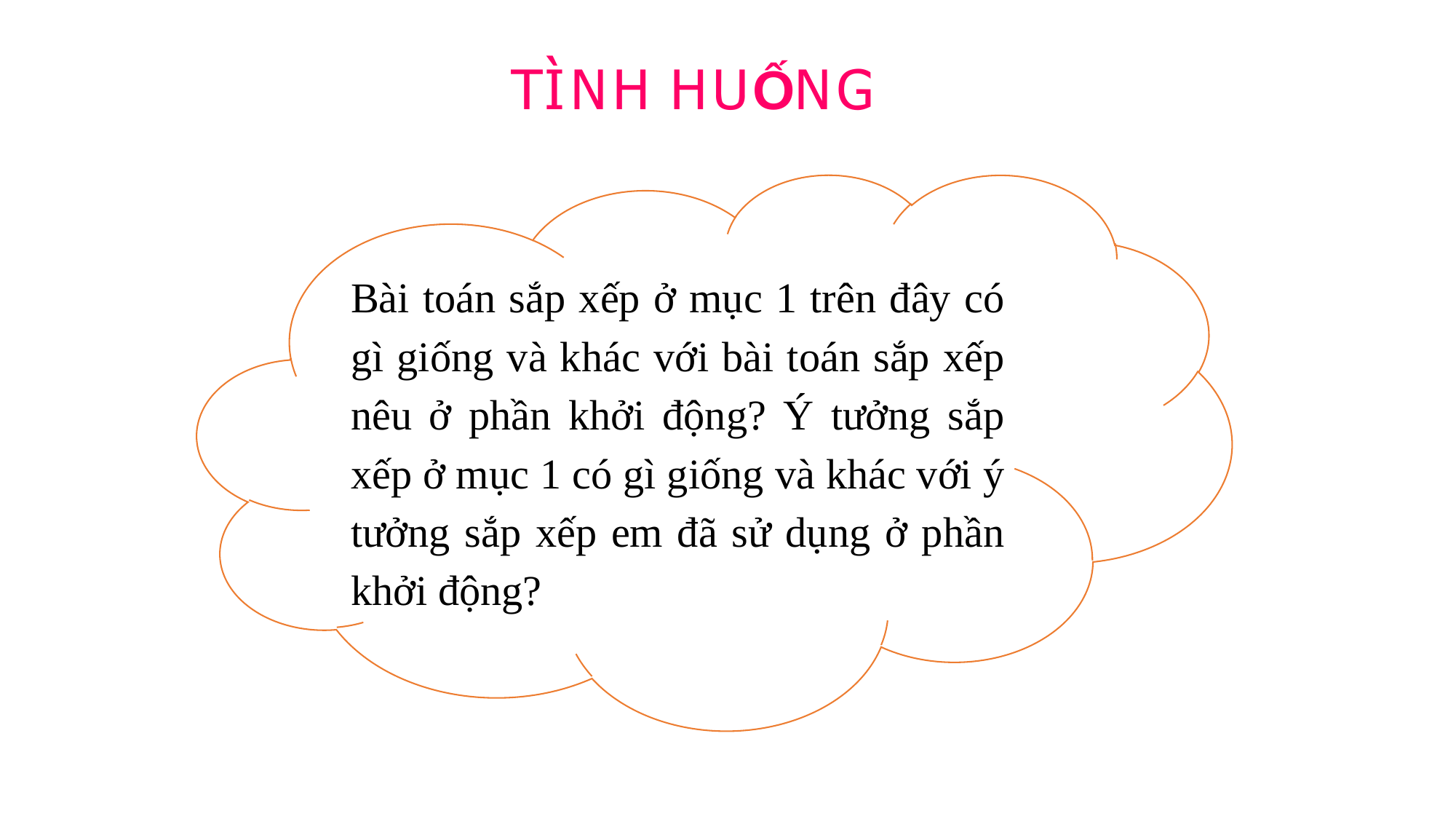

TÌNH HUỐNG
Bài toán sắp xếp ở mục 1 trên đây có gì giống và khác với bài toán sắp xếp nêu ở phần khởi động? Ý tưởng sắp xếp ở mục 1 có gì giống và khác với ý tưởng sắp xếp em đã sử dụng ở phần khởi động?